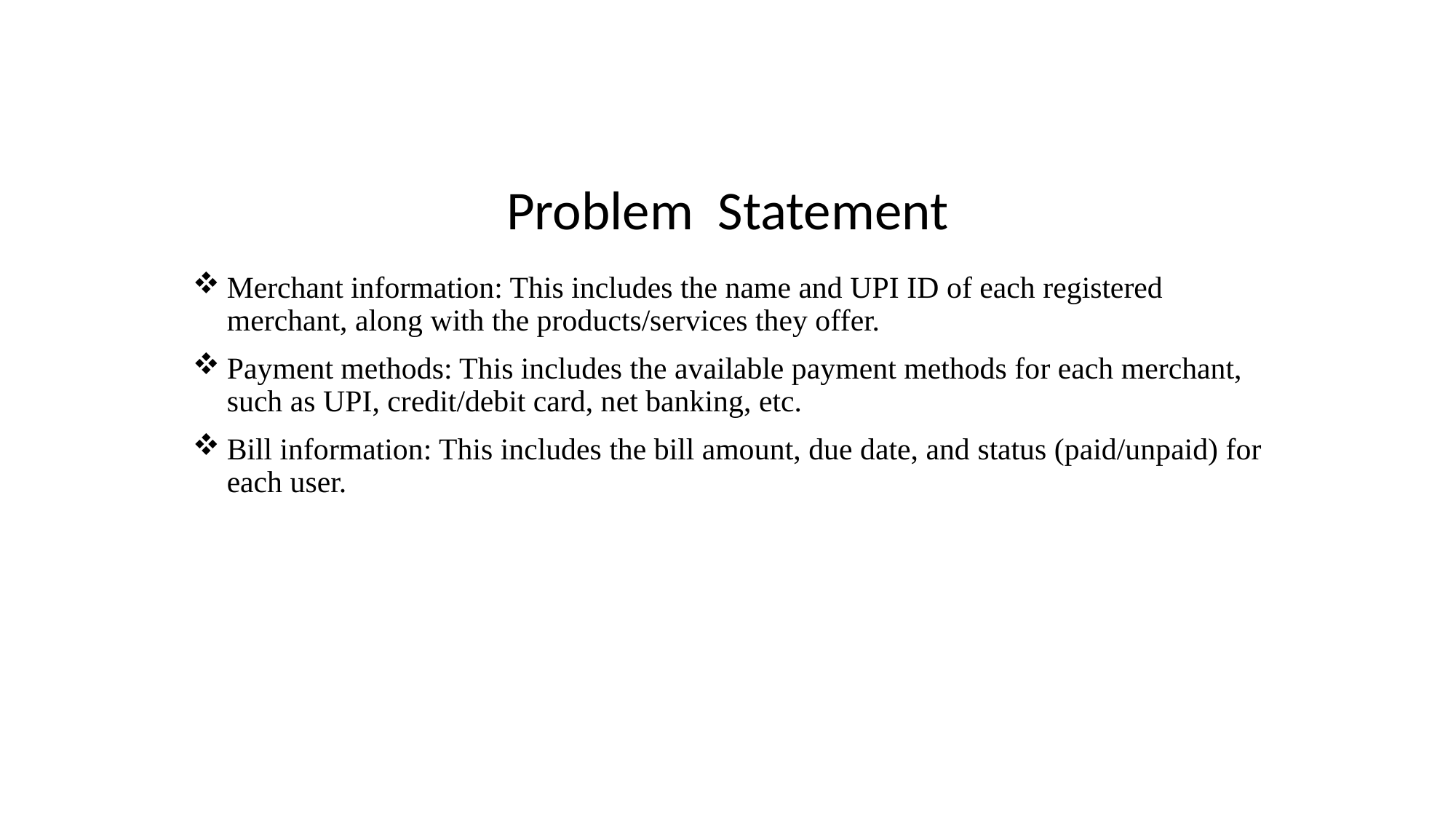

# Problem  Statement
Merchant information: This includes the name and UPI ID of each registered merchant, along with the products/services they offer.
Payment methods: This includes the available payment methods for each merchant, such as UPI, credit/debit card, net banking, etc.
Bill information: This includes the bill amount, due date, and status (paid/unpaid) for each user.